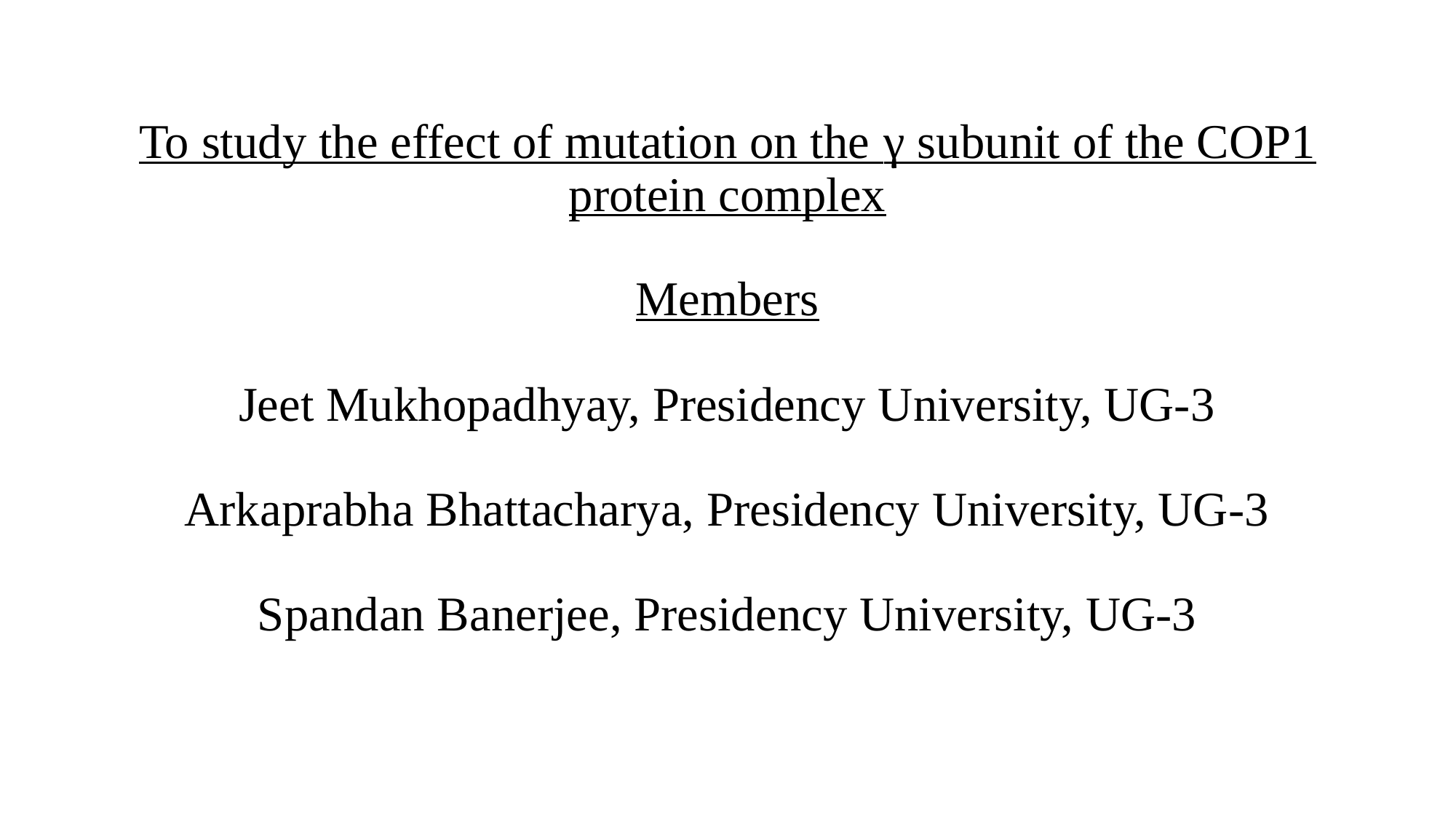

# To study the effect of mutation on the γ subunit of the COP1 protein complex Members Jeet Mukhopadhyay, Presidency University, UG-3 Arkaprabha Bhattacharya, Presidency University, UG-3 Spandan Banerjee, Presidency University, UG-3